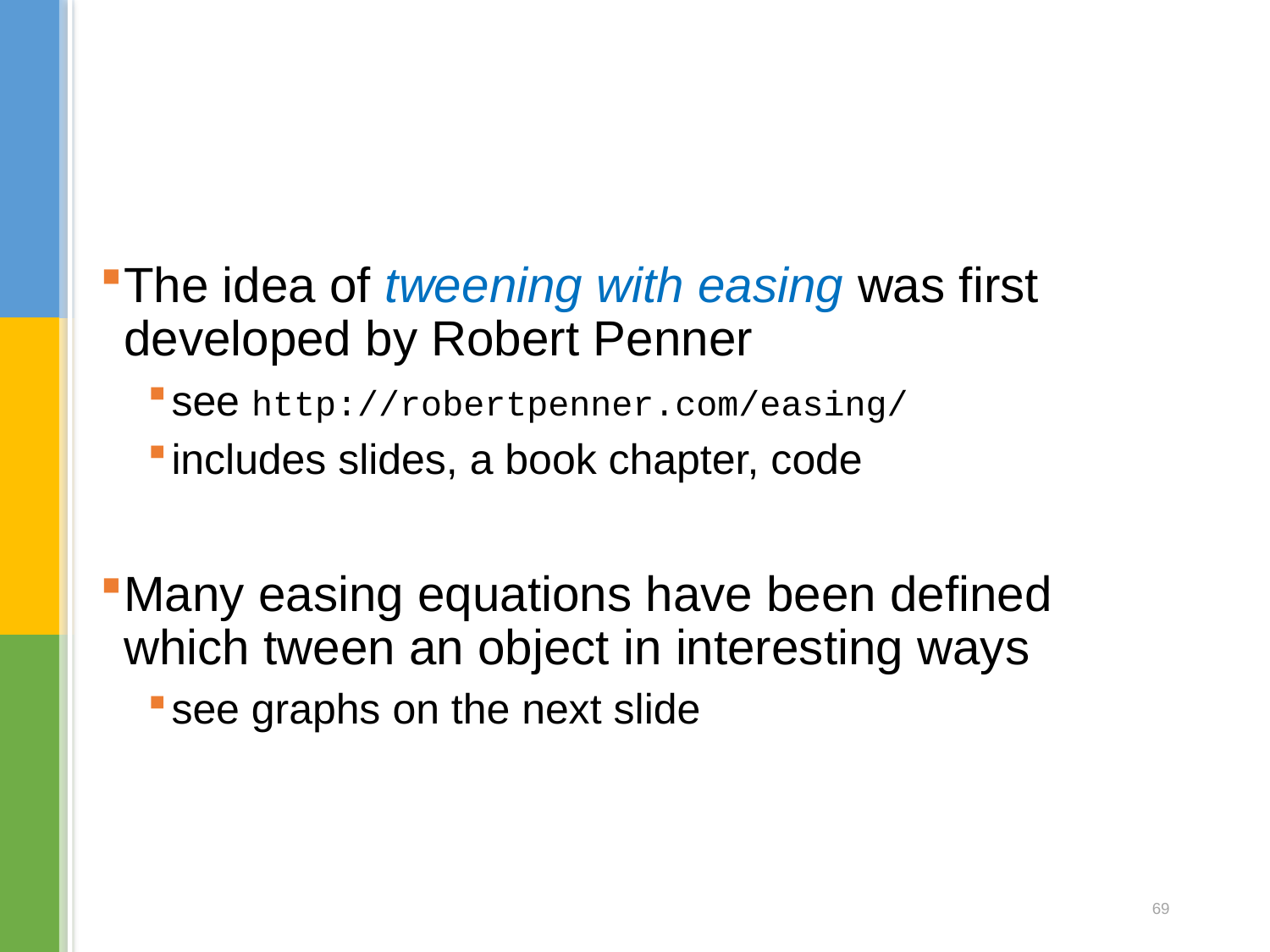

The idea of tweening with easing was first developed by Robert Penner
see http://robertpenner.com/easing/
includes slides, a book chapter, code

Many easing equations have been defined which tween an object in interesting ways
see graphs on the next slide
69